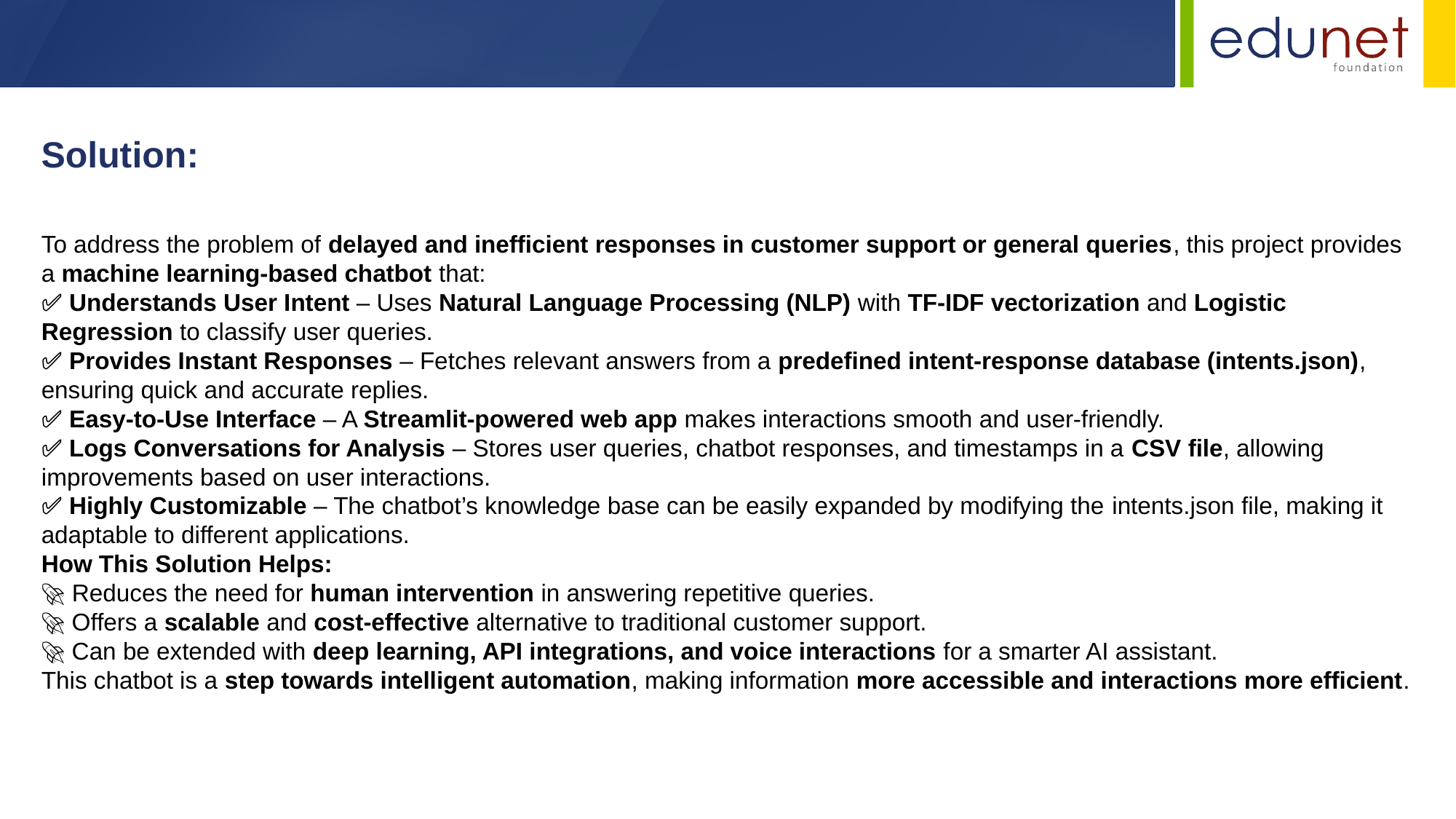

Solution:

To address the problem of delayed and inefficient responses in customer support or general queries, this project provides a machine learning-based chatbot that:
✅ Understands User Intent – Uses Natural Language Processing (NLP) with TF-IDF vectorization and Logistic Regression to classify user queries.
✅ Provides Instant Responses – Fetches relevant answers from a predefined intent-response database (intents.json), ensuring quick and accurate replies.
✅ Easy-to-Use Interface – A Streamlit-powered web app makes interactions smooth and user-friendly.
✅ Logs Conversations for Analysis – Stores user queries, chatbot responses, and timestamps in a CSV file, allowing improvements based on user interactions.
✅ Highly Customizable – The chatbot’s knowledge base can be easily expanded by modifying the intents.json file, making it adaptable to different applications.
How This Solution Helps:
🚀 Reduces the need for human intervention in answering repetitive queries.
🚀 Offers a scalable and cost-effective alternative to traditional customer support.
🚀 Can be extended with deep learning, API integrations, and voice interactions for a smarter AI assistant.
This chatbot is a step towards intelligent automation, making information more accessible and interactions more efficient.